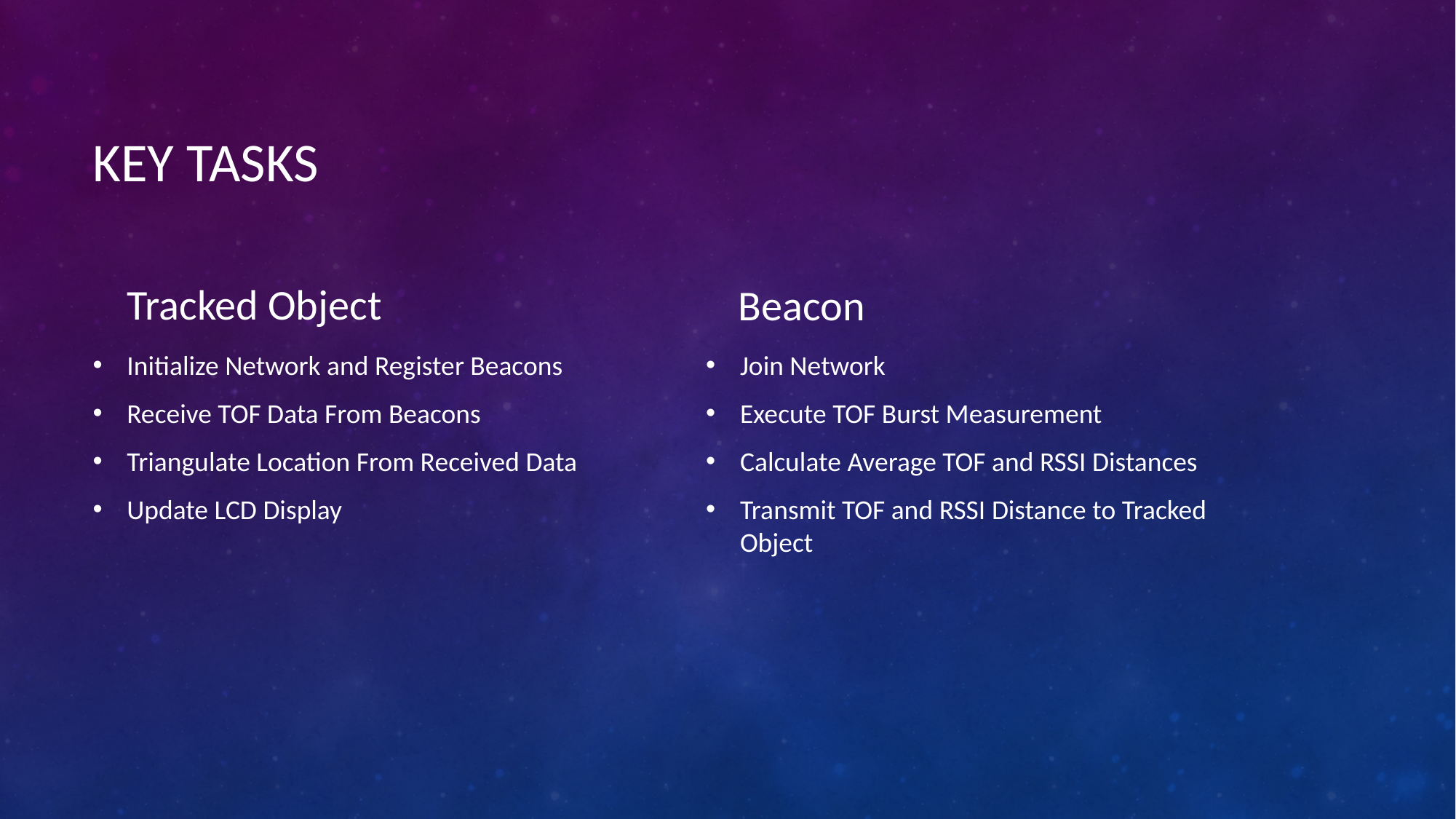

# Key Tasks
Tracked Object
Beacon
Initialize Network and Register Beacons
Receive TOF Data From Beacons
Triangulate Location From Received Data
Update LCD Display
Join Network
Execute TOF Burst Measurement
Calculate Average TOF and RSSI Distances
Transmit TOF and RSSI Distance to Tracked Object